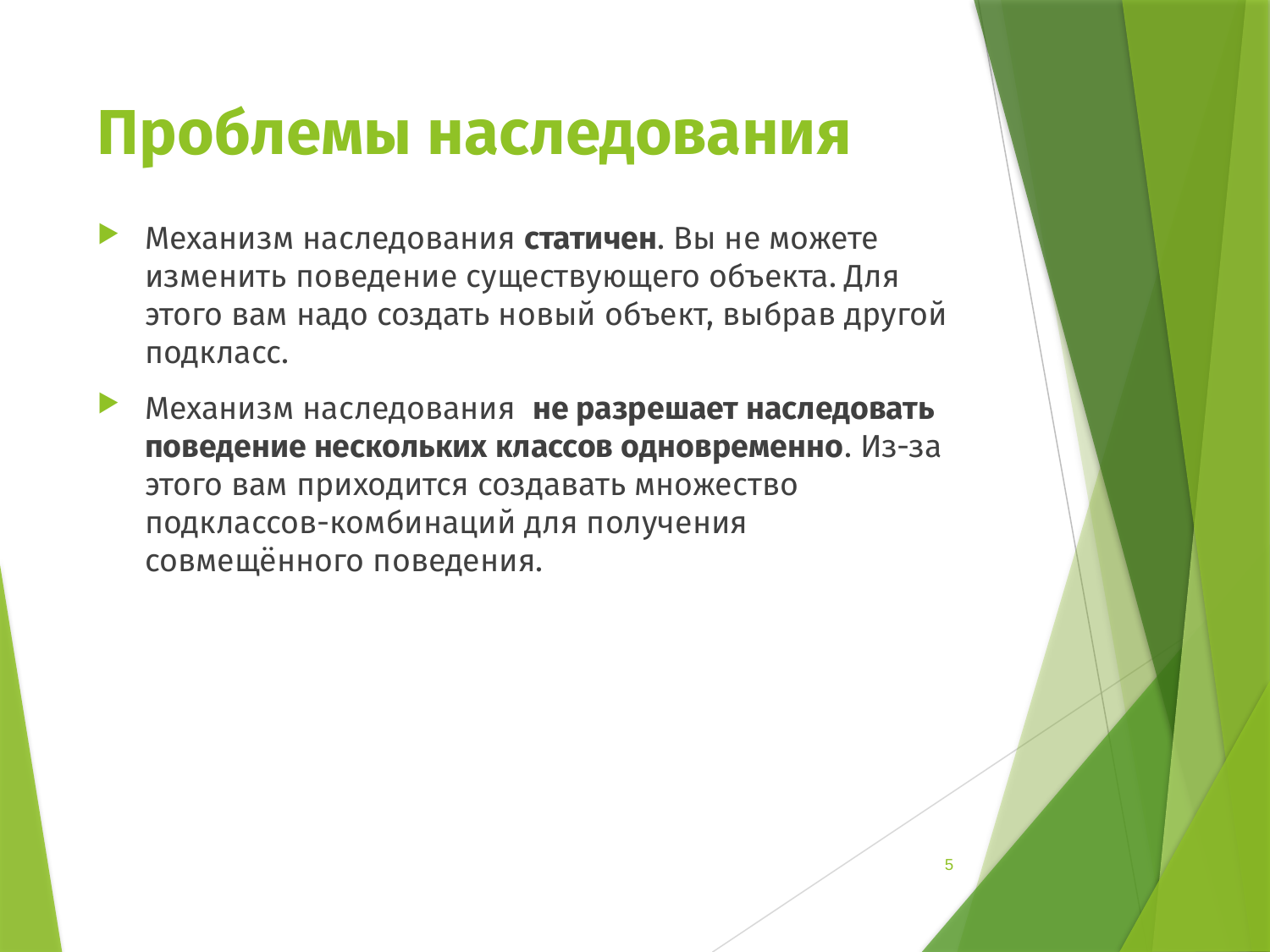

# Проблемы наследования
Механизм наследования статичен. Вы не можете изменить поведение существующего объекта. Для этого вам надо создать новый объект, выбрав другой подкласс.
Механизм наследования  не разрешает наследовать поведение нескольких классов одновременно. Из-за этого вам приходится создавать множество подклассов-комбинаций для получения совмещённого поведения.

5